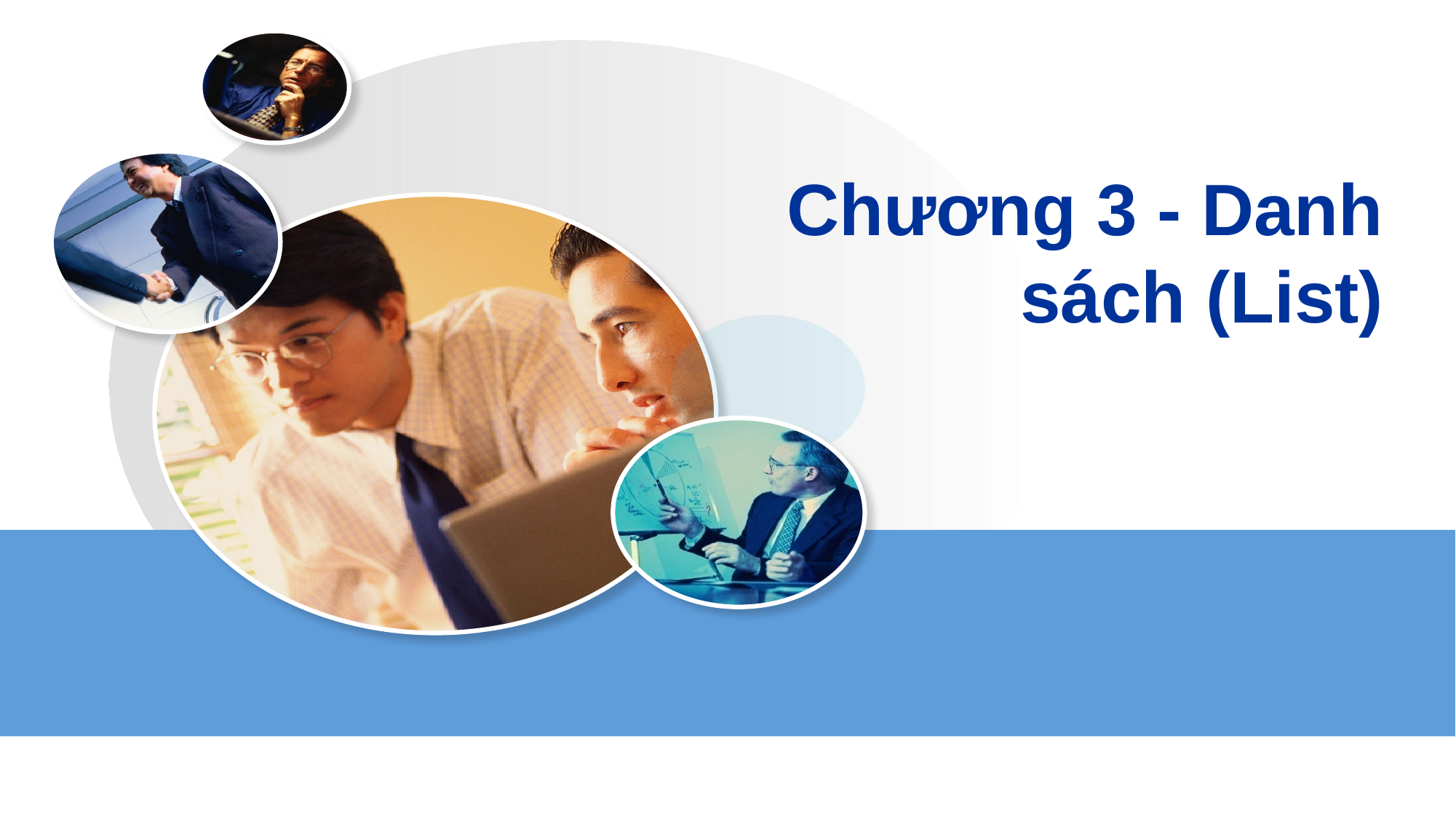

# Chương 3 - Danh sách (List)